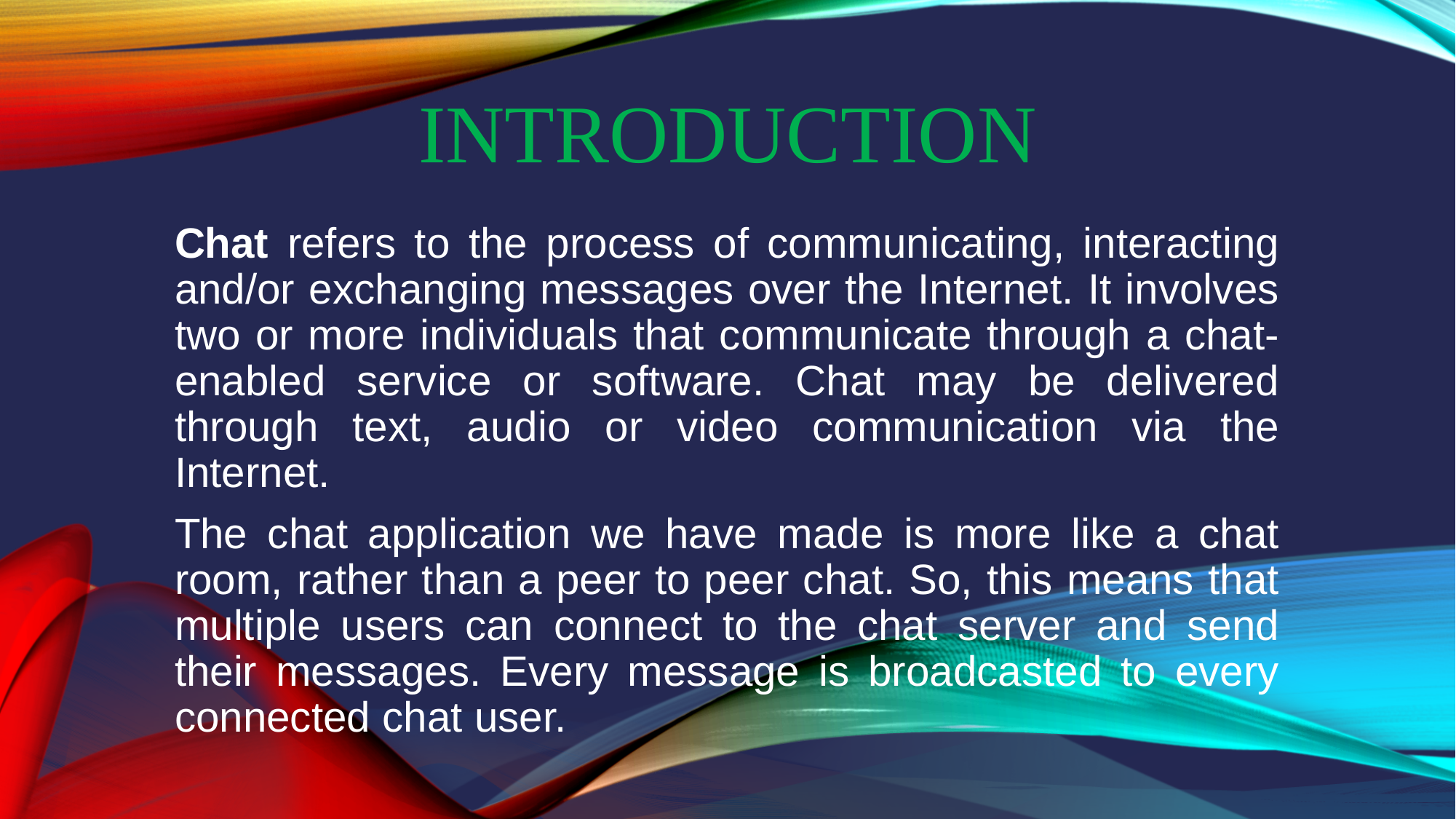

# introduction
Chat refers to the process of communicating, interacting and/or exchanging messages over the Internet. It involves two or more individuals that communicate through a chat-enabled service or software. Chat may be delivered through text, audio or video communication via the Internet.
The chat application we have made is more like a chat room, rather than a peer to peer chat. So, this means that multiple users can connect to the chat server and send their messages. Every message is broadcasted to every connected chat user.